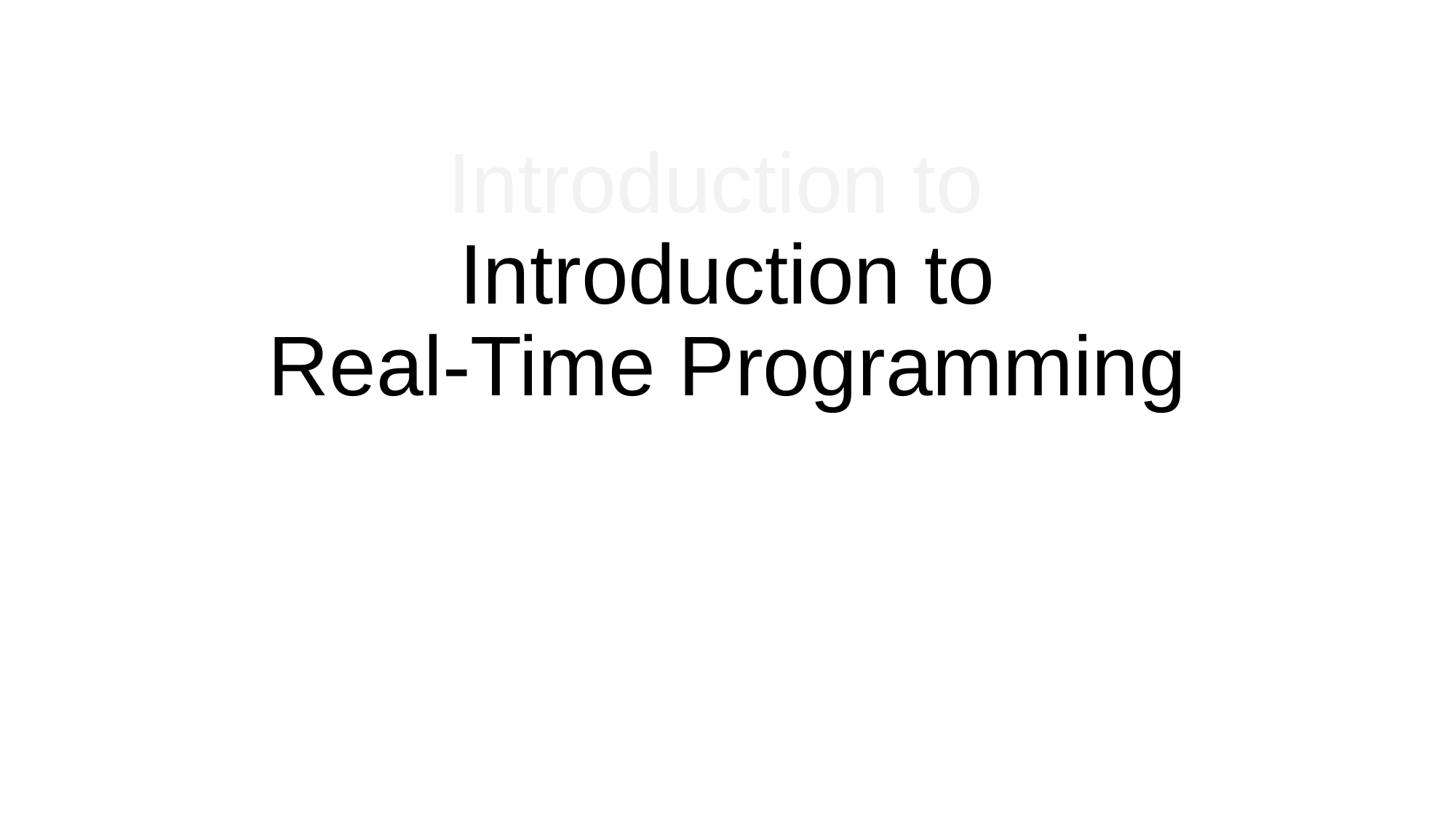

# Introduction to Introduction to Real-Time Programming